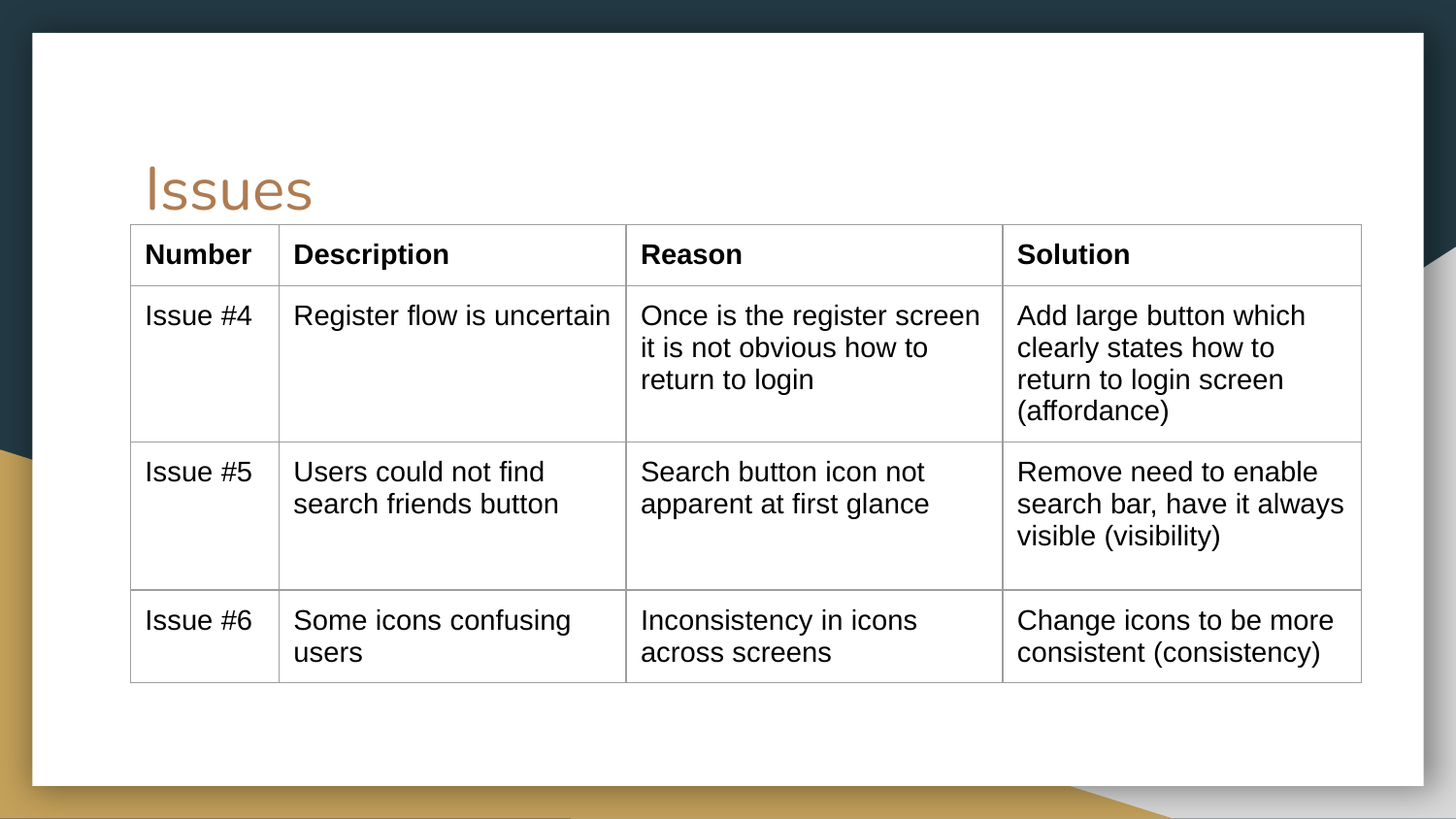

# Issues
| Number | Description | Reason | Solution |
| --- | --- | --- | --- |
| Issue #4 | Register flow is uncertain | Once is the register screen it is not obvious how to return to login | Add large button which clearly states how to return to login screen (affordance) |
| Issue #5 | Users could not find search friends button | Search button icon not apparent at first glance | Remove need to enable search bar, have it always visible (visibility) |
| Issue #6 | Some icons confusing users | Inconsistency in icons across screens | Change icons to be more consistent (consistency) |